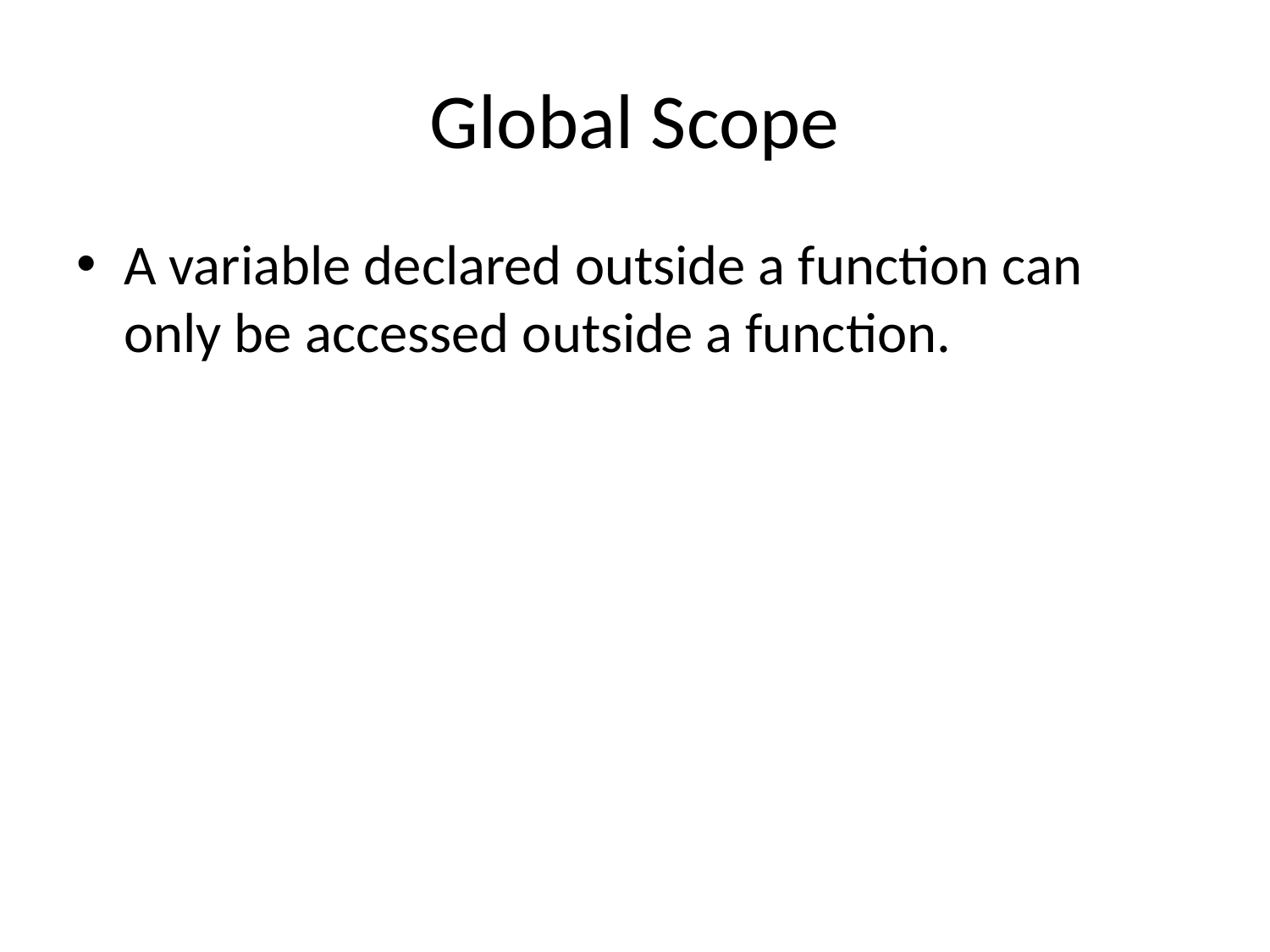

# Global Scope
A variable declared outside a function can only be accessed outside a function.